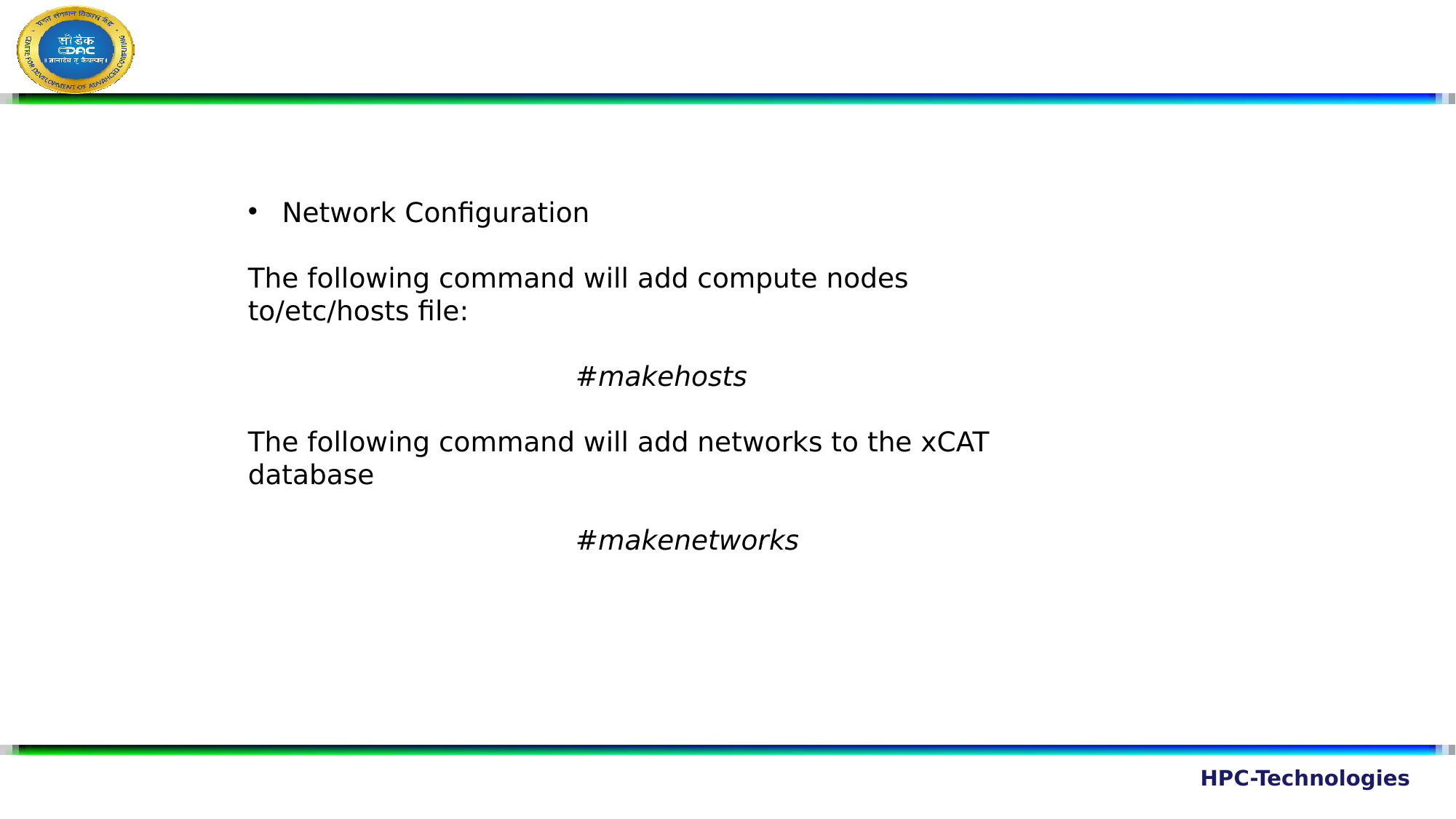

Network Configuration

The following command will add compute nodes to/etc/hosts file:

			#makehosts

The following command will add networks to the xCAT database

			#makenetworks